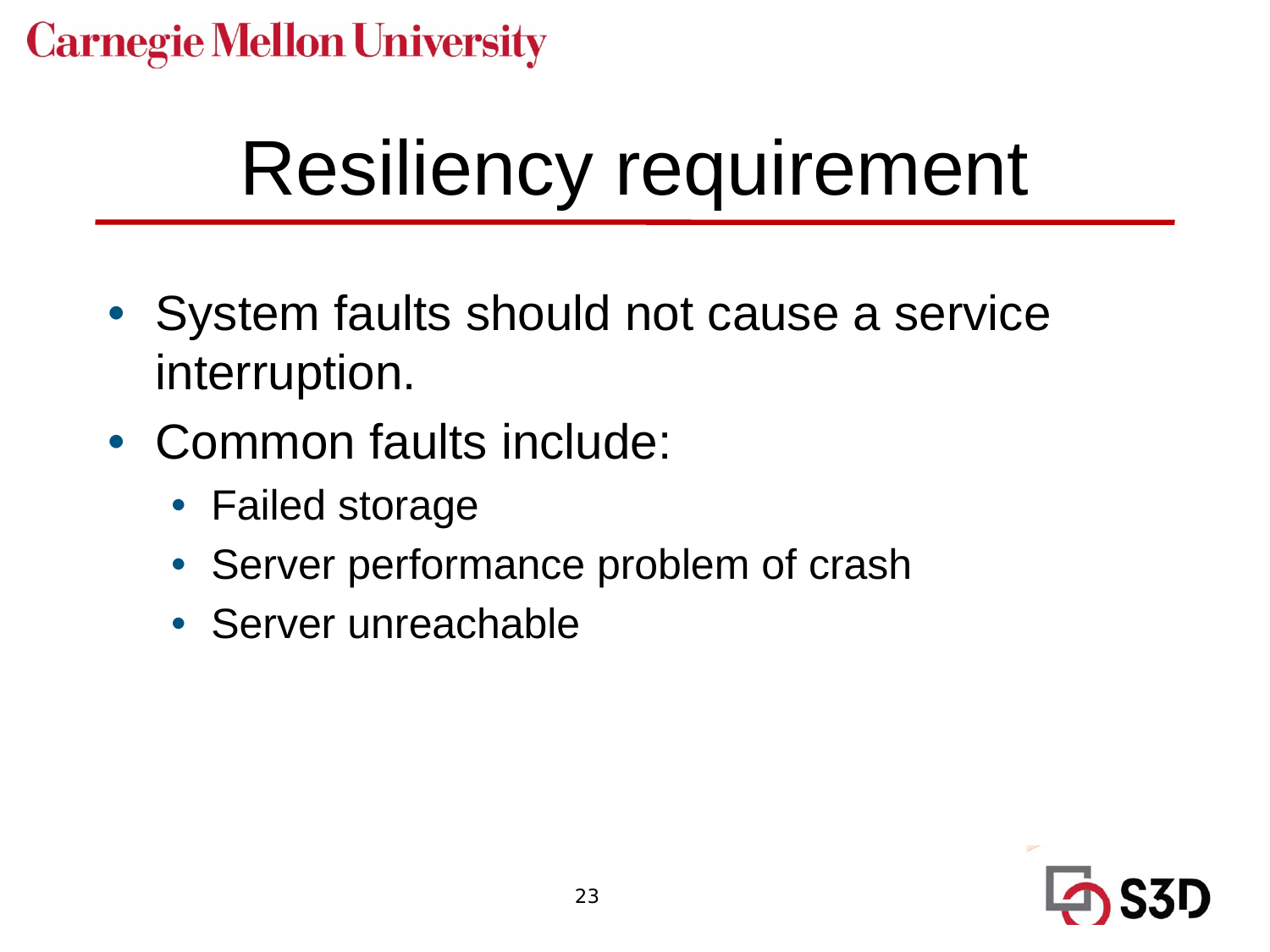

# Resiliency requirement
System faults should not cause a service interruption.
Common faults include:
Failed storage
Server performance problem of crash
Server unreachable